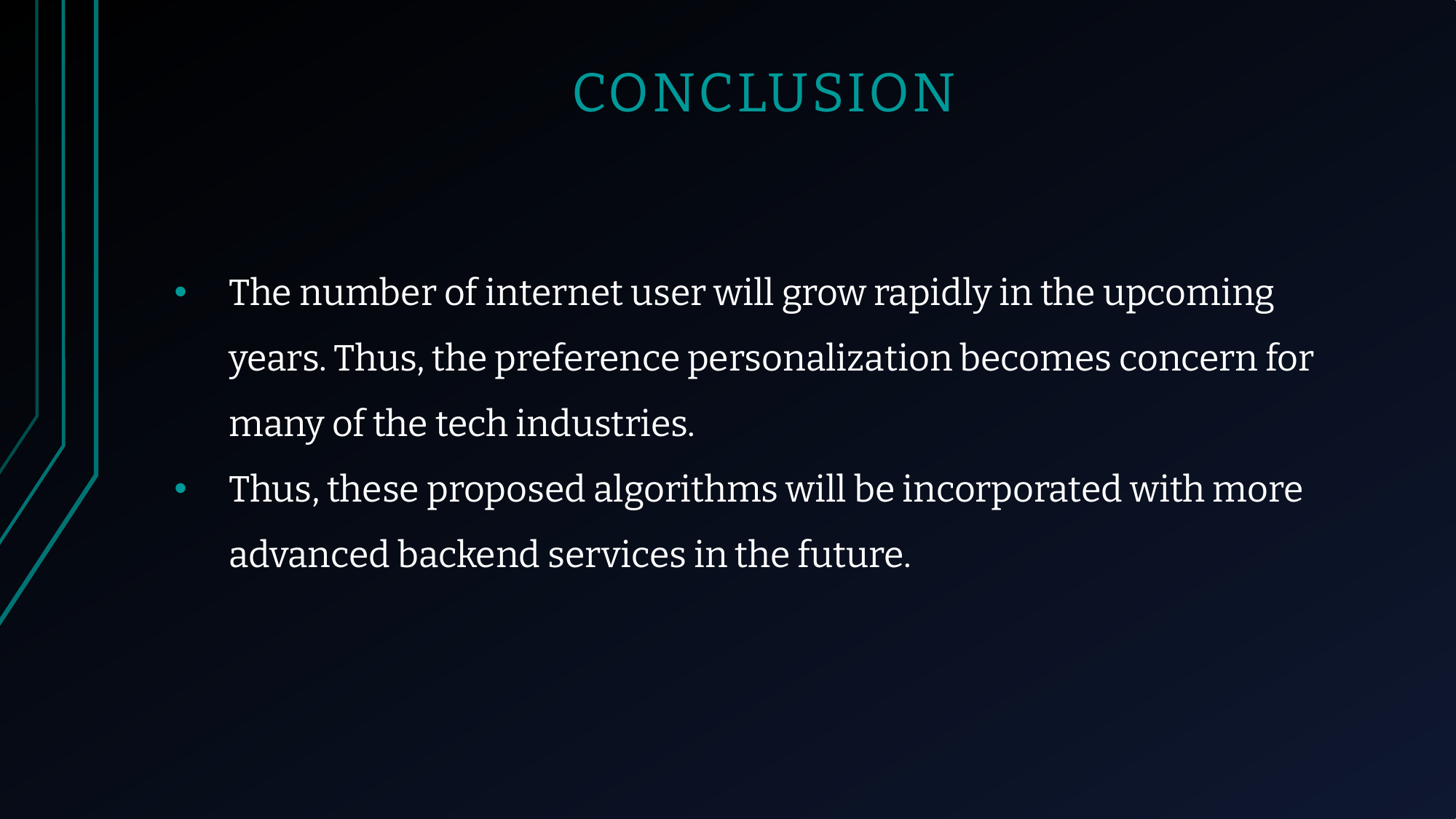

# conclusion
The number of internet user will grow rapidly in the upcoming years. Thus, the preference personalization becomes concern for many of the tech industries.
Thus, these proposed algorithms will be incorporated with more advanced backend services in the future.